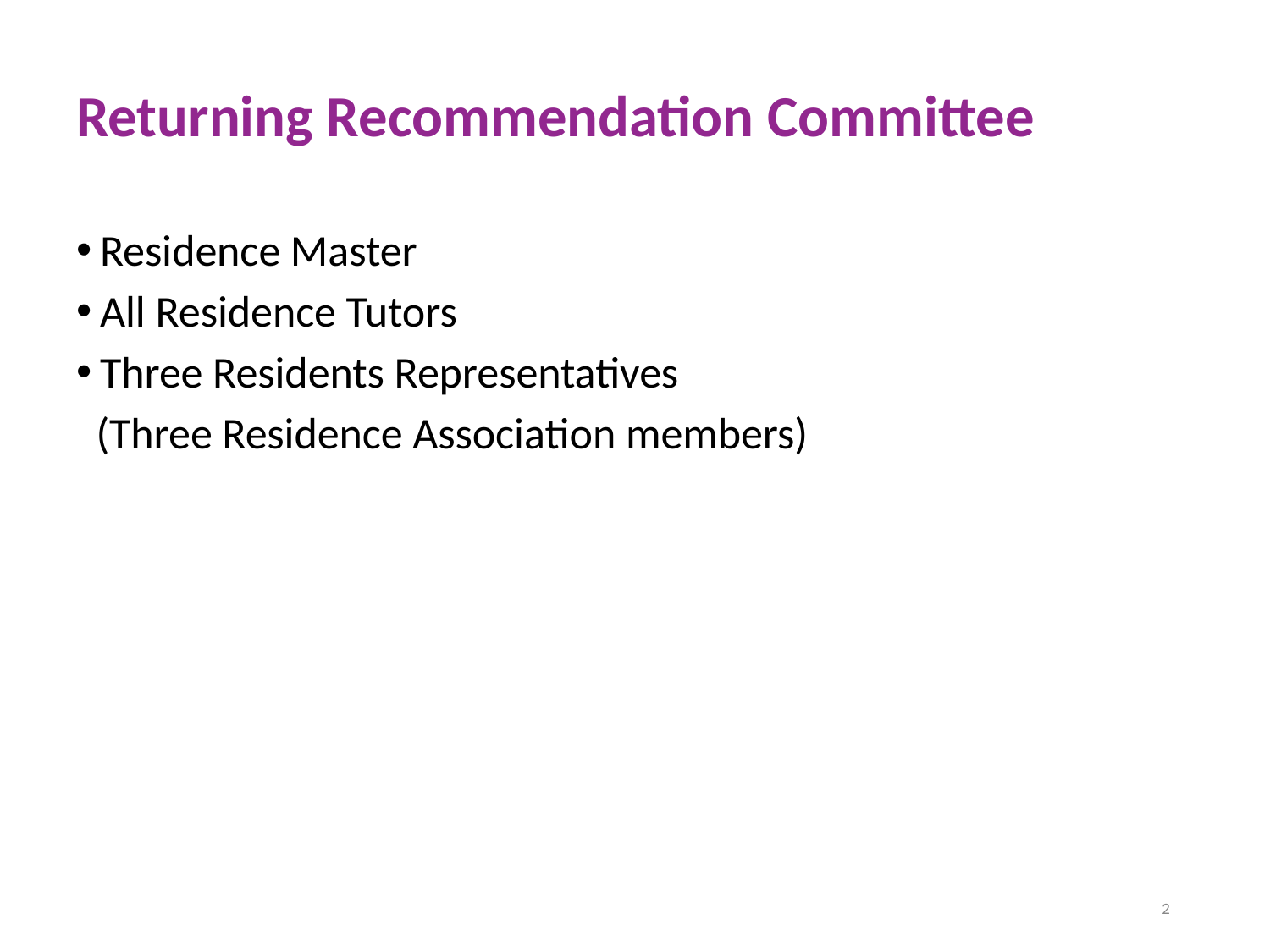

# Returning Recommendation Committee
Residence Master
All Residence Tutors
Three Residents Representatives
  (Three Residence Association members)
2